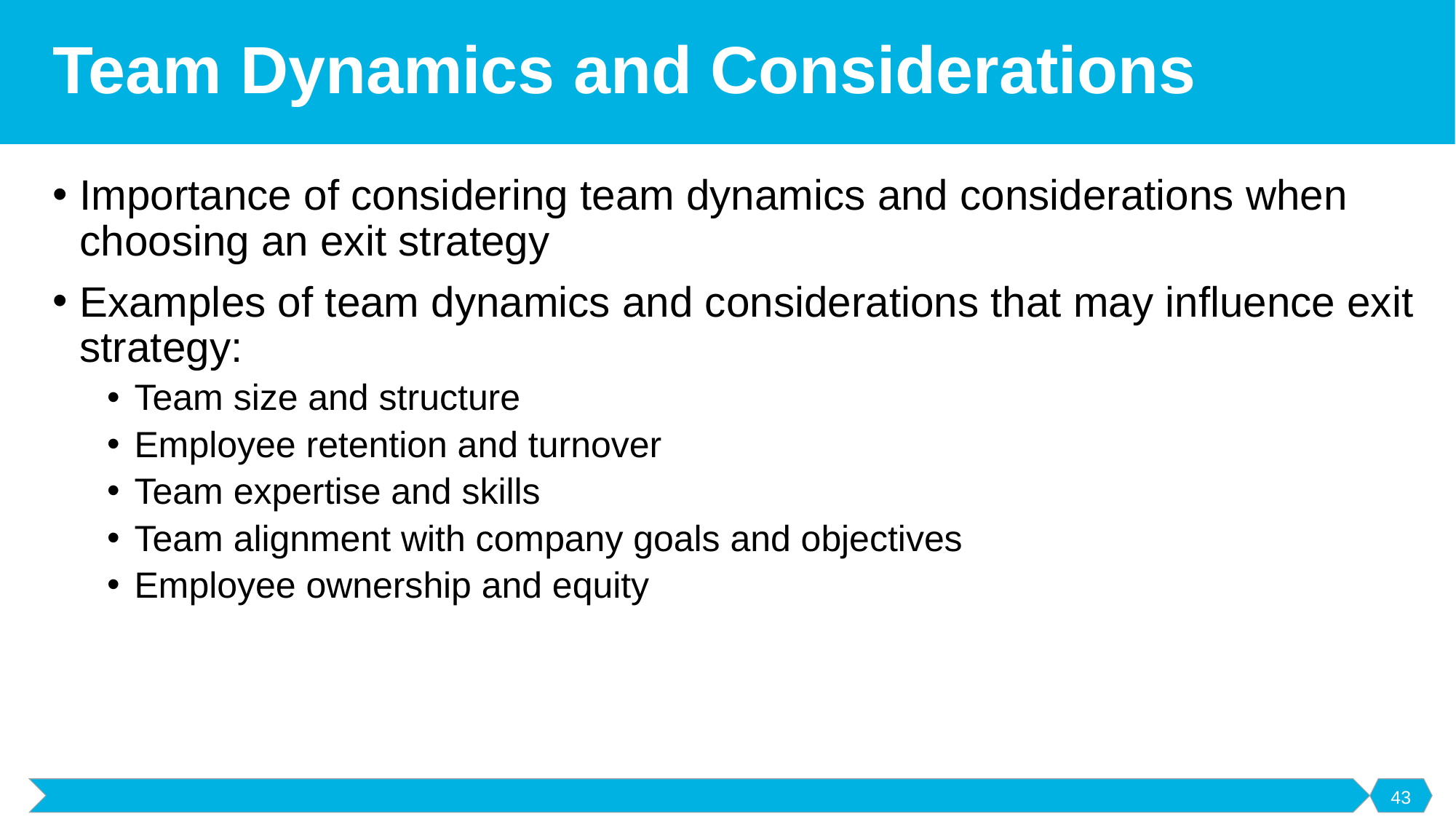

# Team Dynamics and Considerations
Importance of considering team dynamics and considerations when choosing an exit strategy
Examples of team dynamics and considerations that may influence exit strategy:
Team size and structure
Employee retention and turnover
Team expertise and skills
Team alignment with company goals and objectives
Employee ownership and equity

43